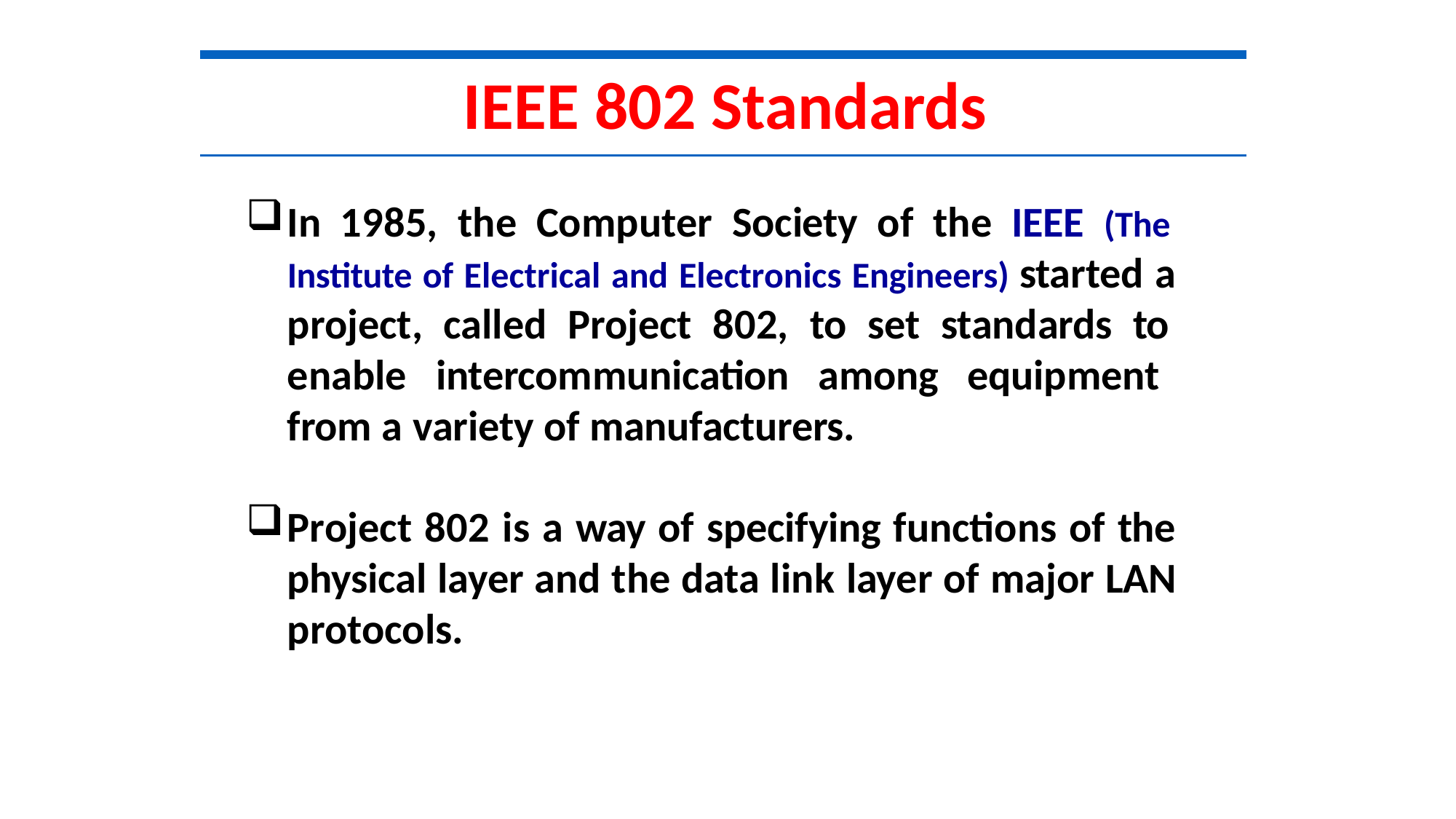

# IEEE 802 Standards

In 1985, the Computer Society of the IEEE (The  Institute of Electrical and Electronics Engineers) started a  project, called Project 802, to set standards to  enable intercommunication among equipment  from a variety of manufacturers.

Project 802 is a way of specifying functions of the  physical layer and the data link layer of major LAN  protocols.